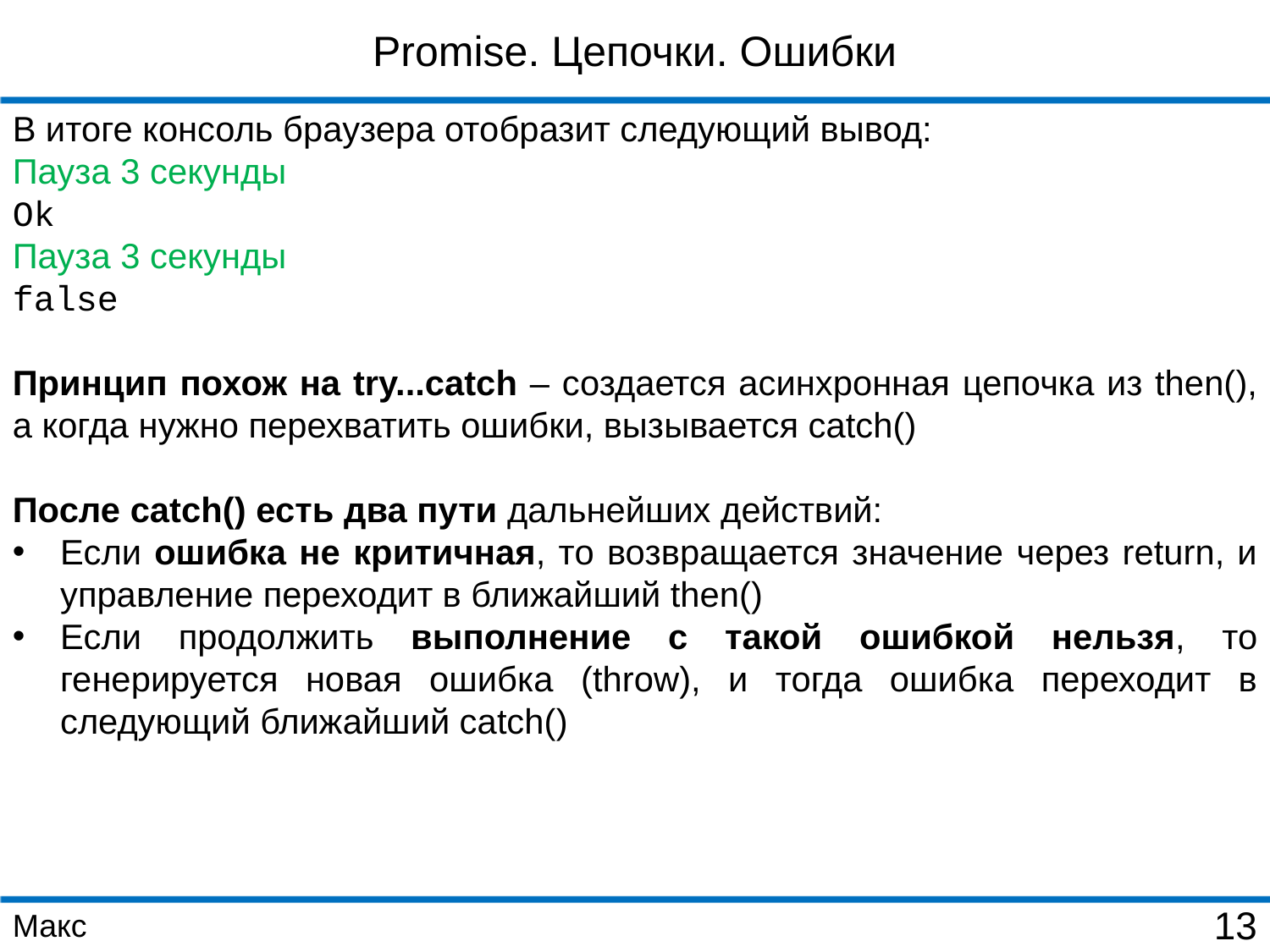

Promise. Цепочки. Ошибки
В итоге консоль браузера отобразит следующий вывод:
Пауза 3 секунды
Ok
Пауза 3 секунды
false

Принцип похож на try...catch – создается асинхронная цепочка из then(), а когда нужно перехватить ошибки, вызывается catch()

После catch() есть два пути дальнейших действий:
Если ошибка не критичная, то возвращается значение через return, и управление переходит в ближайший then()
Если продолжить выполнение с такой ошибкой нельзя, то генерируется новая ошибка (throw), и тогда ошибка переходит в следующий ближайший catch()
Макс
13